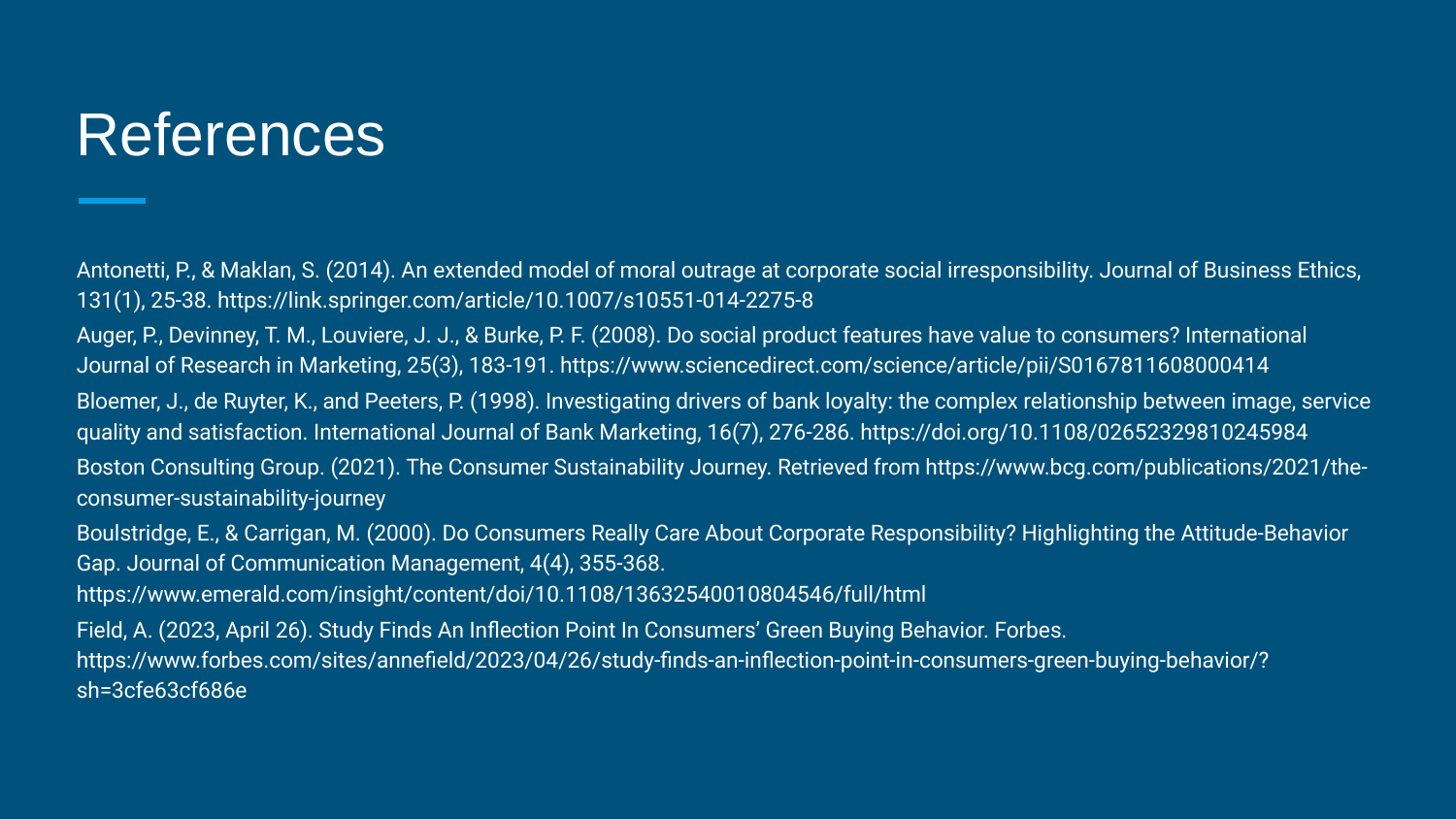

# References
Antonetti, P., & Maklan, S. (2014). An extended model of moral outrage at corporate social irresponsibility. Journal of Business Ethics, 131(1), 25-38. https://link.springer.com/article/10.1007/s10551-014-2275-8
Auger, P., Devinney, T. M., Louviere, J. J., & Burke, P. F. (2008). Do social product features have value to consumers? International Journal of Research in Marketing, 25(3), 183-191. https://www.sciencedirect.com/science/article/pii/S0167811608000414
Bloemer, J., de Ruyter, K., and Peeters, P. (1998). Investigating drivers of bank loyalty: the complex relationship between image, service quality and satisfaction. International Journal of Bank Marketing, 16(7), 276-286. https://doi.org/10.1108/02652329810245984
Boston Consulting Group. (2021). The Consumer Sustainability Journey. Retrieved from https://www.bcg.com/publications/2021/the-consumer-sustainability-journey
Boulstridge, E., & Carrigan, M. (2000). Do Consumers Really Care About Corporate Responsibility? Highlighting the Attitude-Behavior Gap. Journal of Communication Management, 4(4), 355-368. https://www.emerald.com/insight/content/doi/10.1108/13632540010804546/full/html
Field, A. (2023, April 26). Study Finds An Inflection Point In Consumers’ Green Buying Behavior. Forbes. https://www.forbes.com/sites/annefield/2023/04/26/study-finds-an-inflection-point-in-consumers-green-buying-behavior/?sh=3cfe63cf686e